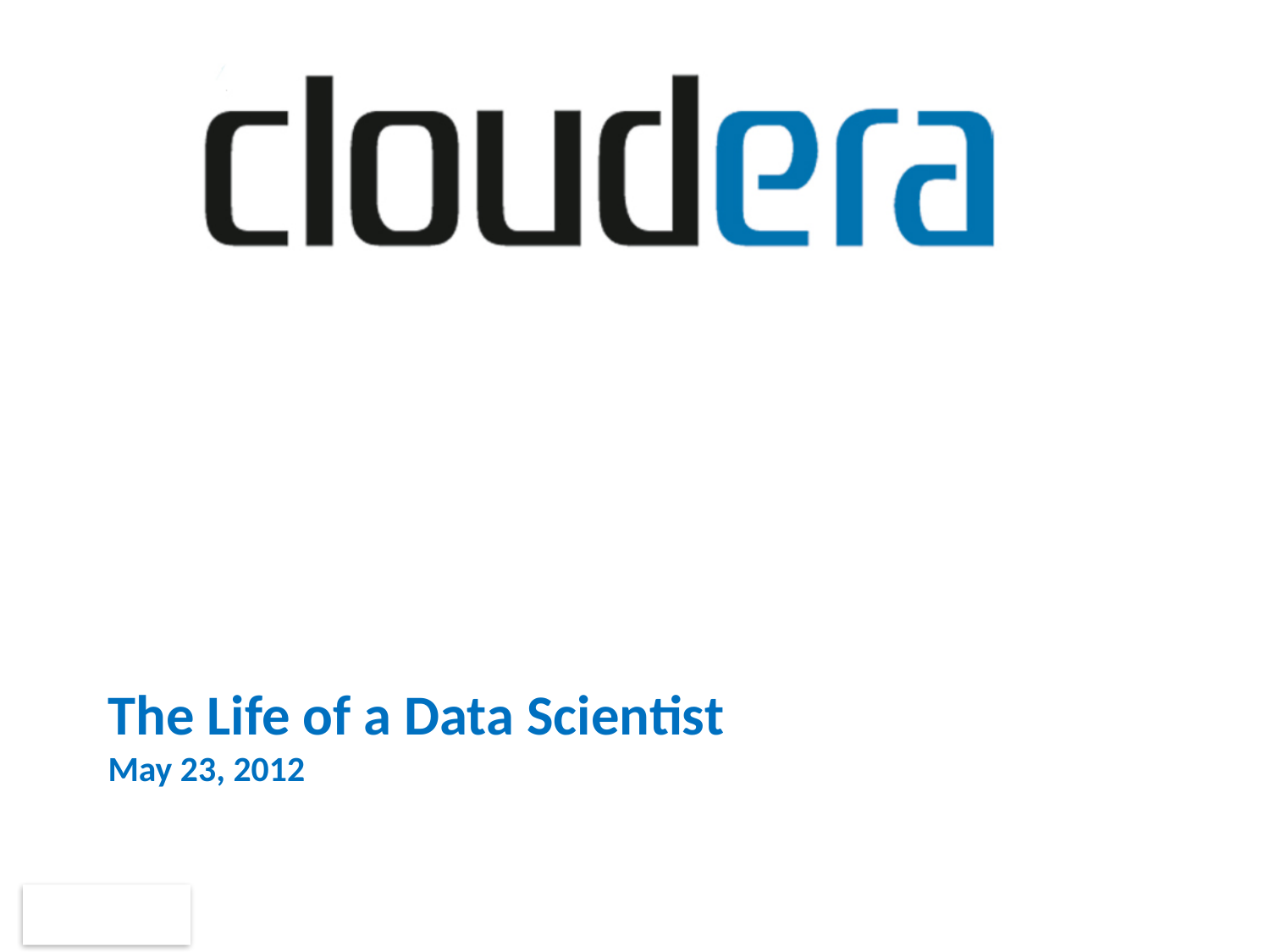

# The Life of a Data Scientist May 23, 2012